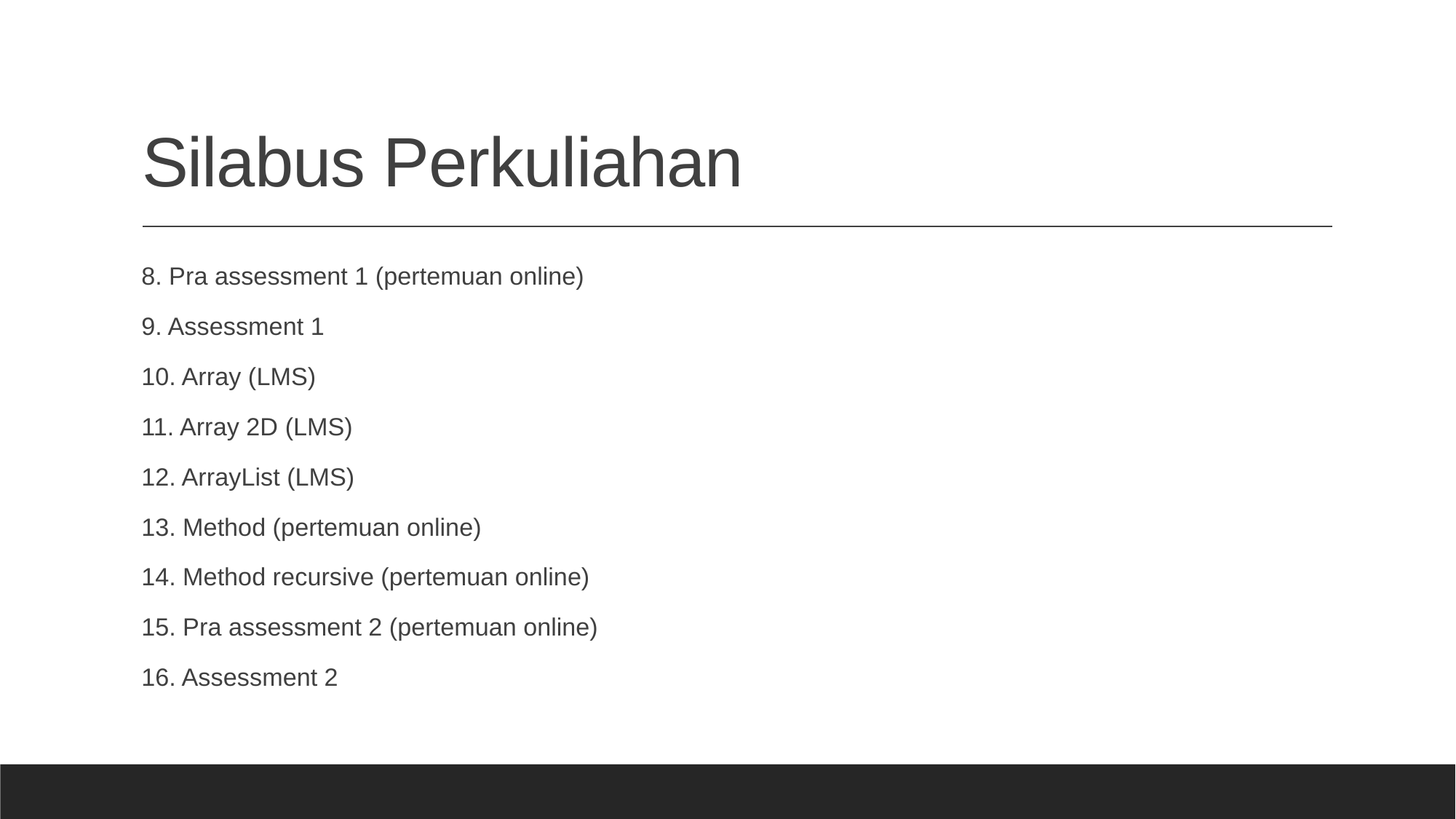

# Silabus Perkuliahan
8. Pra assessment 1 (pertemuan online)
9. Assessment 1
10. Array (LMS)
11. Array 2D (LMS)
12. ArrayList (LMS)
13. Method (pertemuan online)
14. Method recursive (pertemuan online)
15. Pra assessment 2 (pertemuan online)
16. Assessment 2